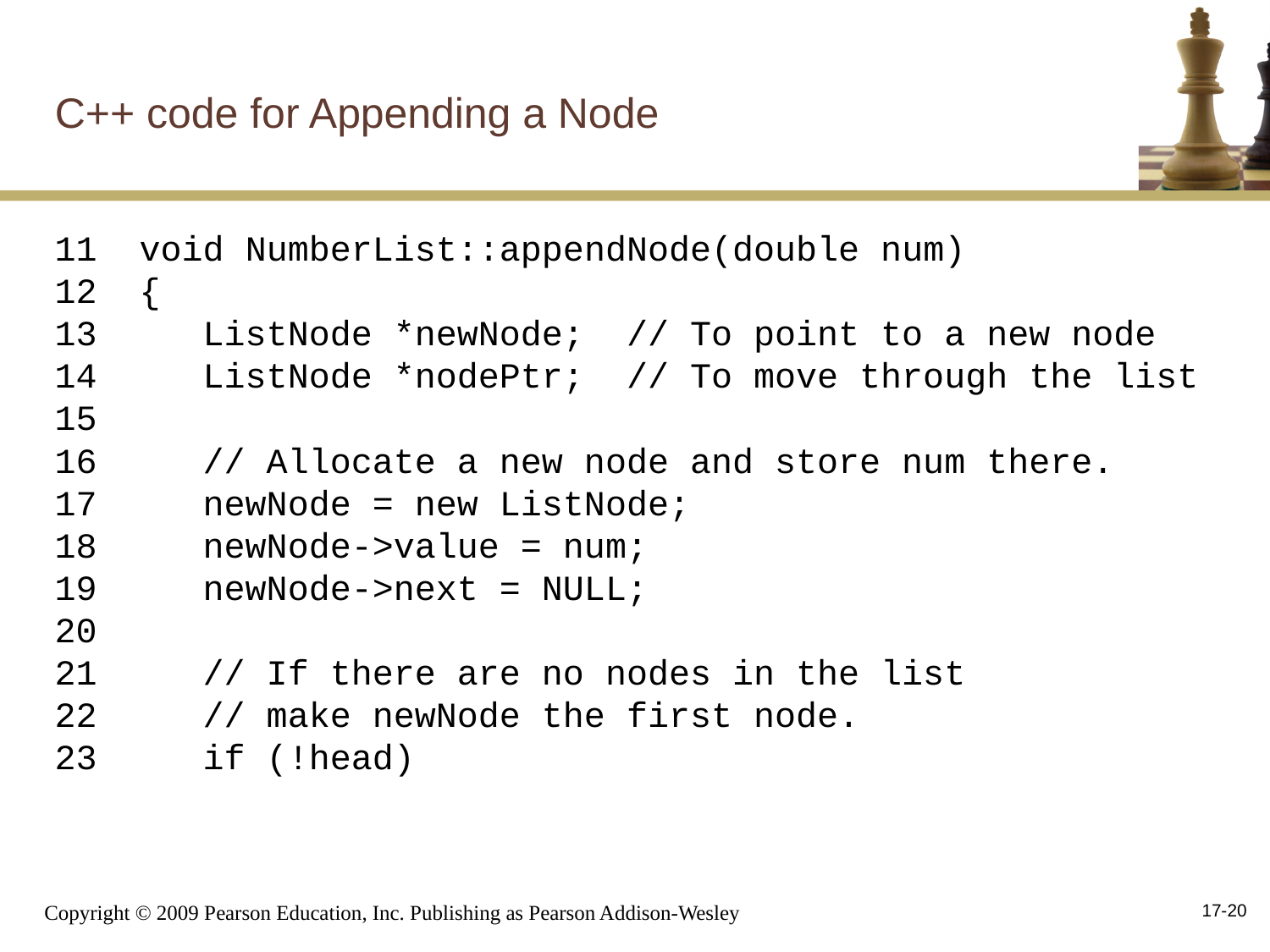

C++ code for Appending a Node
 11  void NumberList::appendNode(double num)
 12  {
 13     ListNode *newNode;  // To point to a new node
 14     ListNode *nodePtr;  // To move through the list
 15
 16     // Allocate a new node and store num there.
 17     newNode = new ListNode;
 18     newNode->value = num;
 19     newNode->next = NULL;
 20
 21     // If there are no nodes in the list
 22     // make newNode the first node.
 23     if (!head)
17-20